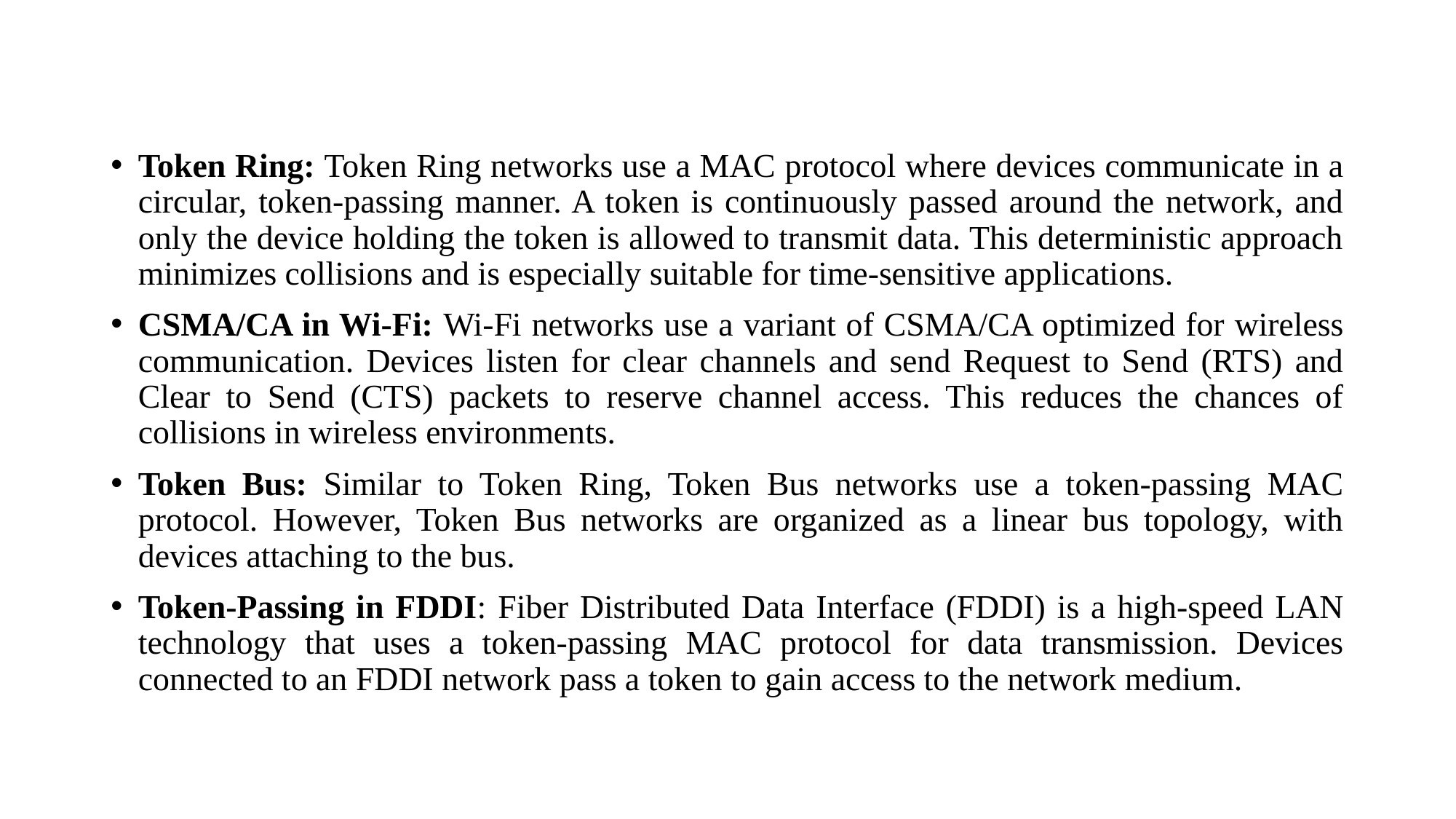

#
Token Ring: Token Ring networks use a MAC protocol where devices communicate in a circular, token-passing manner. A token is continuously passed around the network, and only the device holding the token is allowed to transmit data. This deterministic approach minimizes collisions and is especially suitable for time-sensitive applications.
CSMA/CA in Wi-Fi: Wi-Fi networks use a variant of CSMA/CA optimized for wireless communication. Devices listen for clear channels and send Request to Send (RTS) and Clear to Send (CTS) packets to reserve channel access. This reduces the chances of collisions in wireless environments.
Token Bus: Similar to Token Ring, Token Bus networks use a token-passing MAC protocol. However, Token Bus networks are organized as a linear bus topology, with devices attaching to the bus.
Token-Passing in FDDI: Fiber Distributed Data Interface (FDDI) is a high-speed LAN technology that uses a token-passing MAC protocol for data transmission. Devices connected to an FDDI network pass a token to gain access to the network medium.